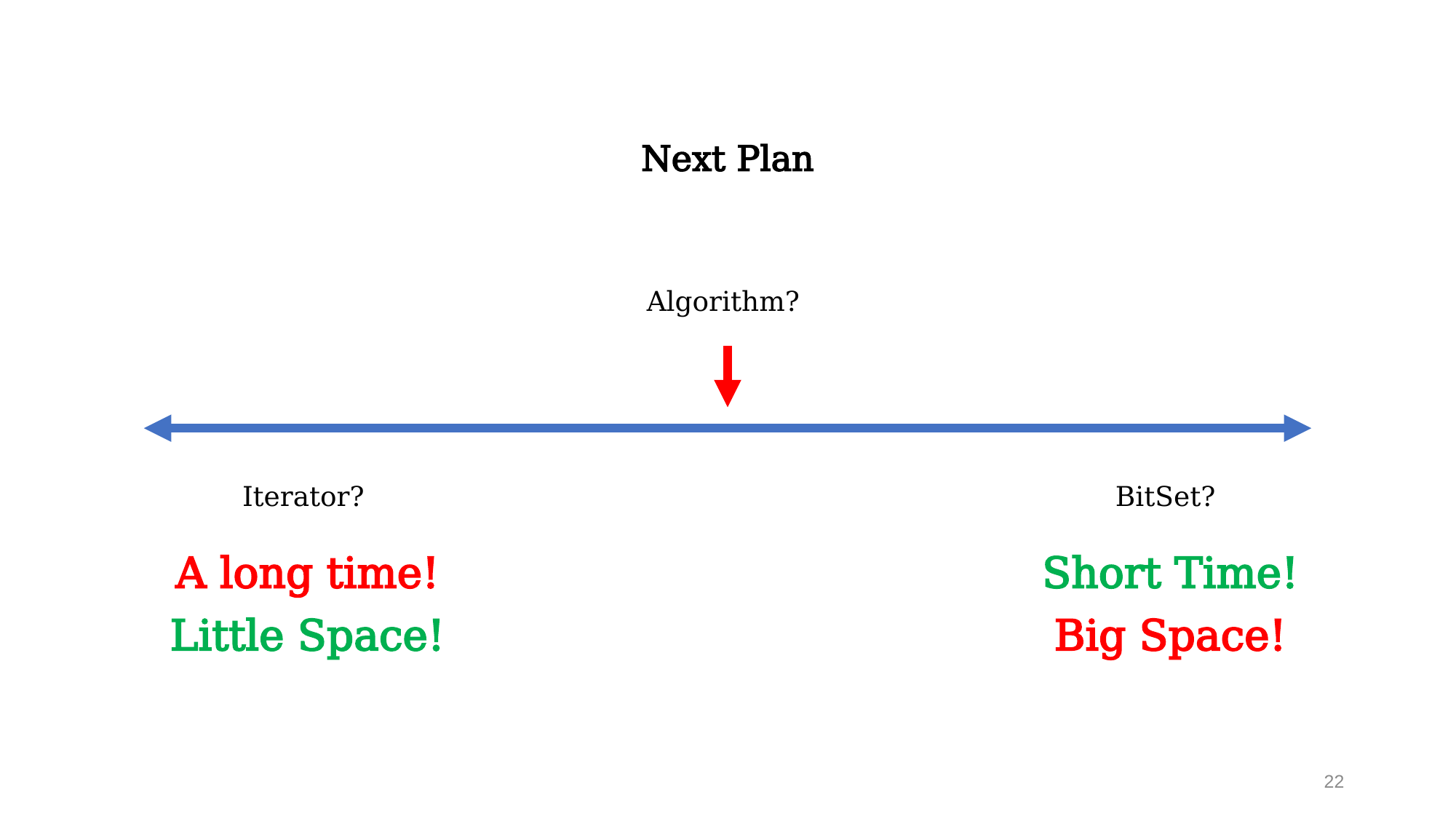

Next Plan
Algorithm?
Iterator?
BitSet?
A long time!
Short Time!
Little Space!
Big Space!
22